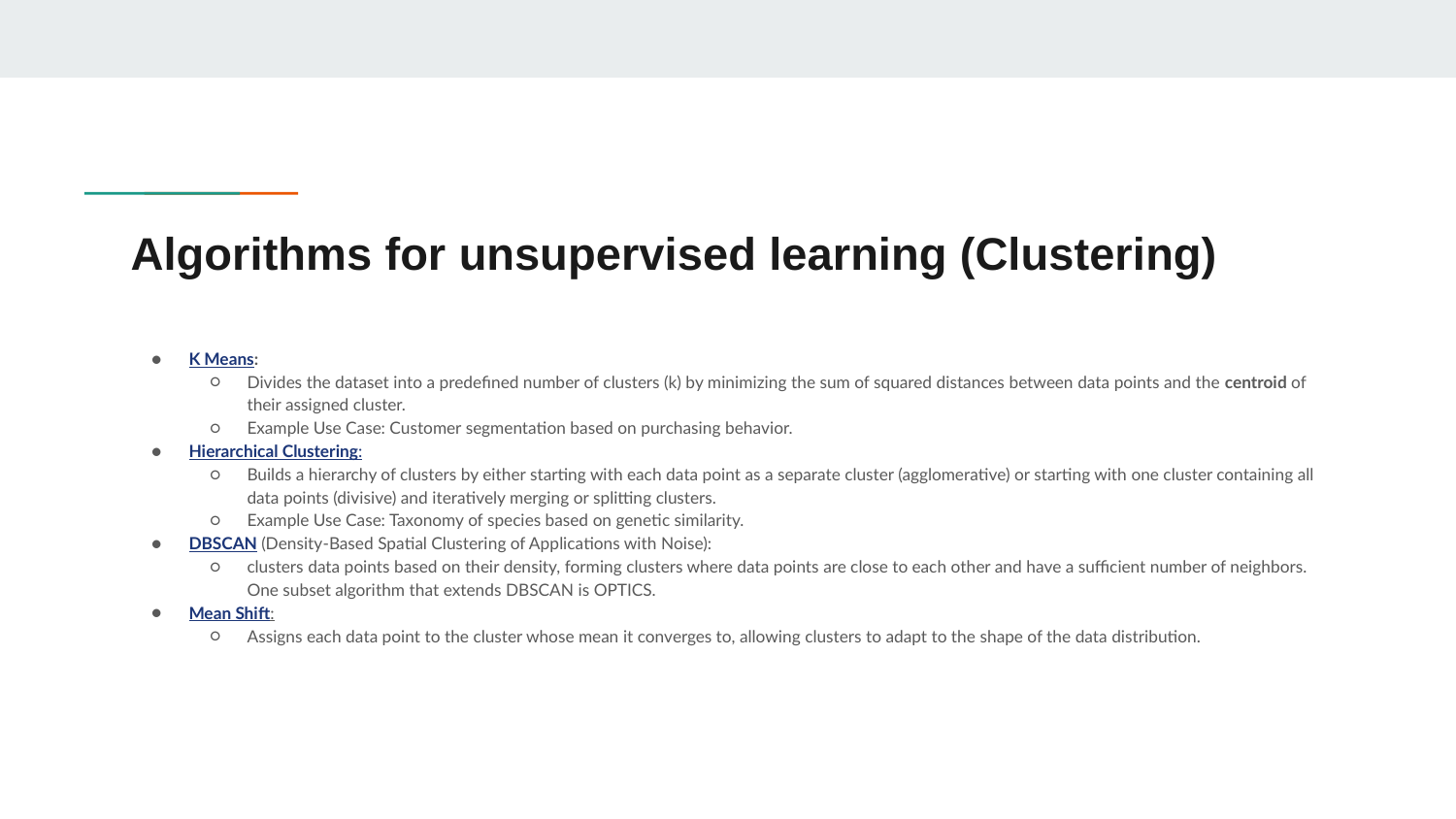

# Algorithms for unsupervised learning (Clustering)
K Means:
Divides the dataset into a predefined number of clusters (k) by minimizing the sum of squared distances between data points and the centroid of their assigned cluster.
Example Use Case: Customer segmentation based on purchasing behavior.
Hierarchical Clustering:
Builds a hierarchy of clusters by either starting with each data point as a separate cluster (agglomerative) or starting with one cluster containing all data points (divisive) and iteratively merging or splitting clusters.
Example Use Case: Taxonomy of species based on genetic similarity.
DBSCAN (Density-Based Spatial Clustering of Applications with Noise):
clusters data points based on their density, forming clusters where data points are close to each other and have a sufficient number of neighbors. One subset algorithm that extends DBSCAN is OPTICS.
Mean Shift:
Assigns each data point to the cluster whose mean it converges to, allowing clusters to adapt to the shape of the data distribution.